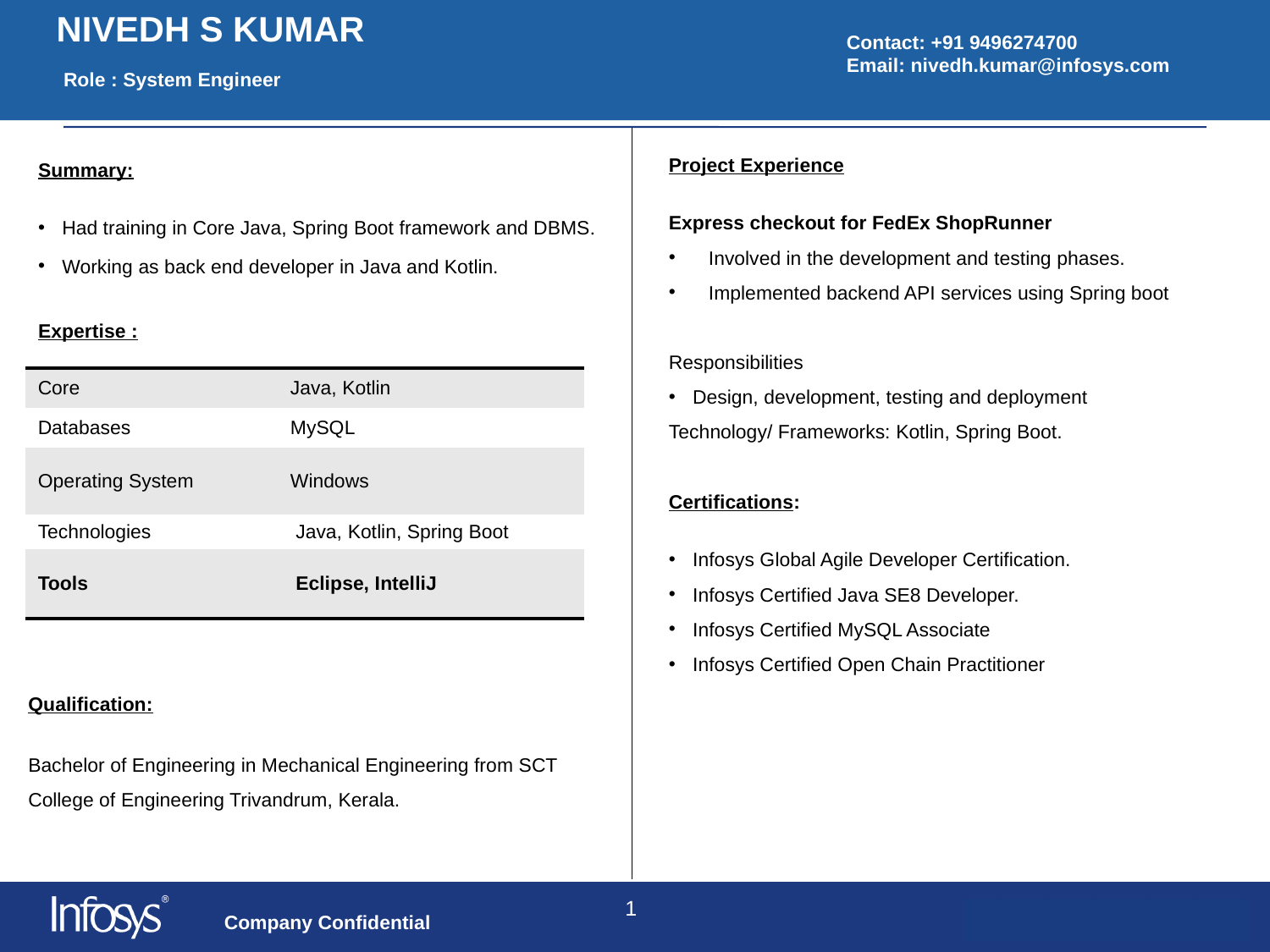

# NIVEDH S KUMAR
Contact: +91 9496274700
Email: nivedh.kumar@infosys.com
Role : System Engineer

Summary:

Had training in Core Java, Spring Boot framework and DBMS.
Working as back end developer in Java and Kotlin.

Expertise :

Project Experience

Express checkout for FedEx ShopRunner
Involved in the development and testing phases.
Implemented backend API services using Spring boot

Responsibilities
Design, development, testing and deployment
Technology/ Frameworks: Kotlin, Spring Boot.

Certifications:

Infosys Global Agile Developer Certification.
Infosys Certified Java SE8 Developer.
Infosys Certified MySQL Associate
Infosys Certified Open Chain Practitioner

| Core | Java, Kotlin |
| --- | --- |
| Databases | MySQL |
| Operating System | Windows |
| Technologies | Java, Kotlin, Spring Boot |
| Tools | Eclipse, IntelliJ |

Qualification:

Bachelor of Engineering in Mechanical Engineering from SCT College of Engineering Trivandrum, Kerala.